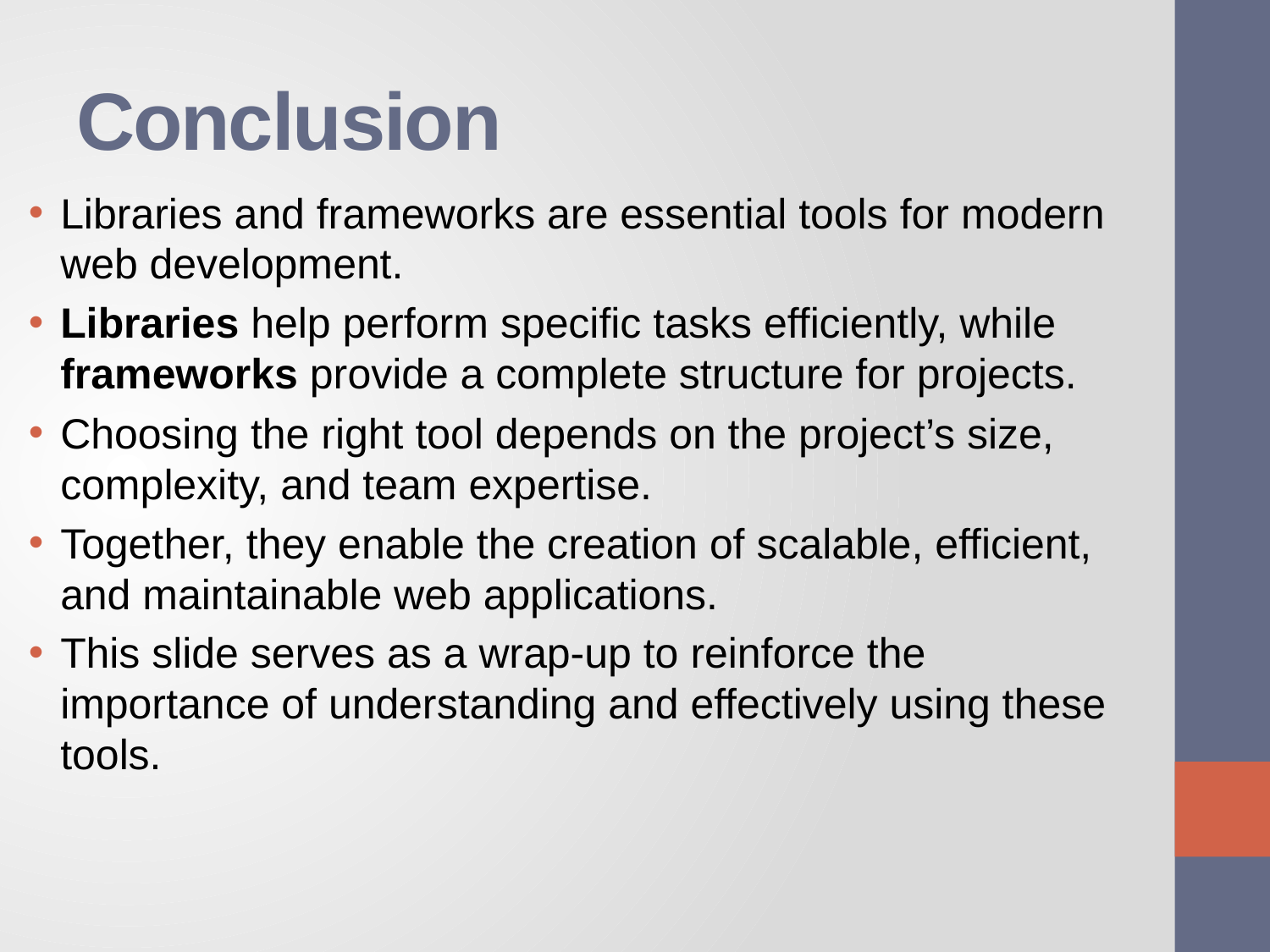

# Conclusion
Libraries and frameworks are essential tools for modern web development.
Libraries help perform specific tasks efficiently, while frameworks provide a complete structure for projects.
Choosing the right tool depends on the project’s size, complexity, and team expertise.
Together, they enable the creation of scalable, efficient, and maintainable web applications.
This slide serves as a wrap-up to reinforce the importance of understanding and effectively using these tools.